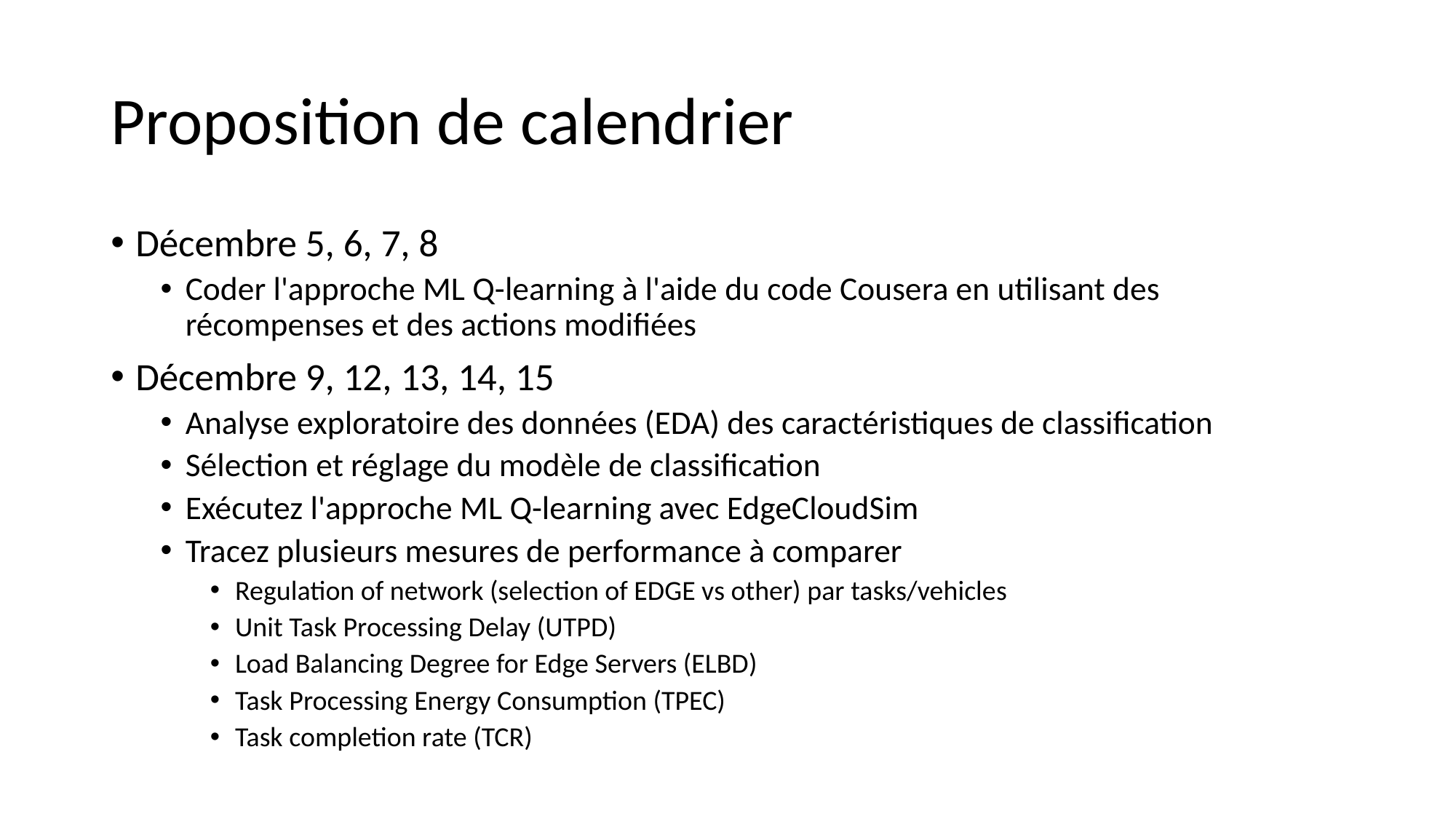

# Proposition de calendrier
Décembre 5, 6, 7, 8
Coder l'approche ML Q-learning à l'aide du code Cousera en utilisant des récompenses et des actions modifiées
Décembre 9, 12, 13, 14, 15
Analyse exploratoire des données (EDA) des caractéristiques de classification
Sélection et réglage du modèle de classification
Exécutez l'approche ML Q-learning avec EdgeCloudSim
Tracez plusieurs mesures de performance à comparer
Regulation of network (selection of EDGE vs other) par tasks/vehicles
Unit Task Processing Delay (UTPD)
Load Balancing Degree for Edge Servers (ELBD)
Task Processing Energy Consumption (TPEC)
Task completion rate (TCR)